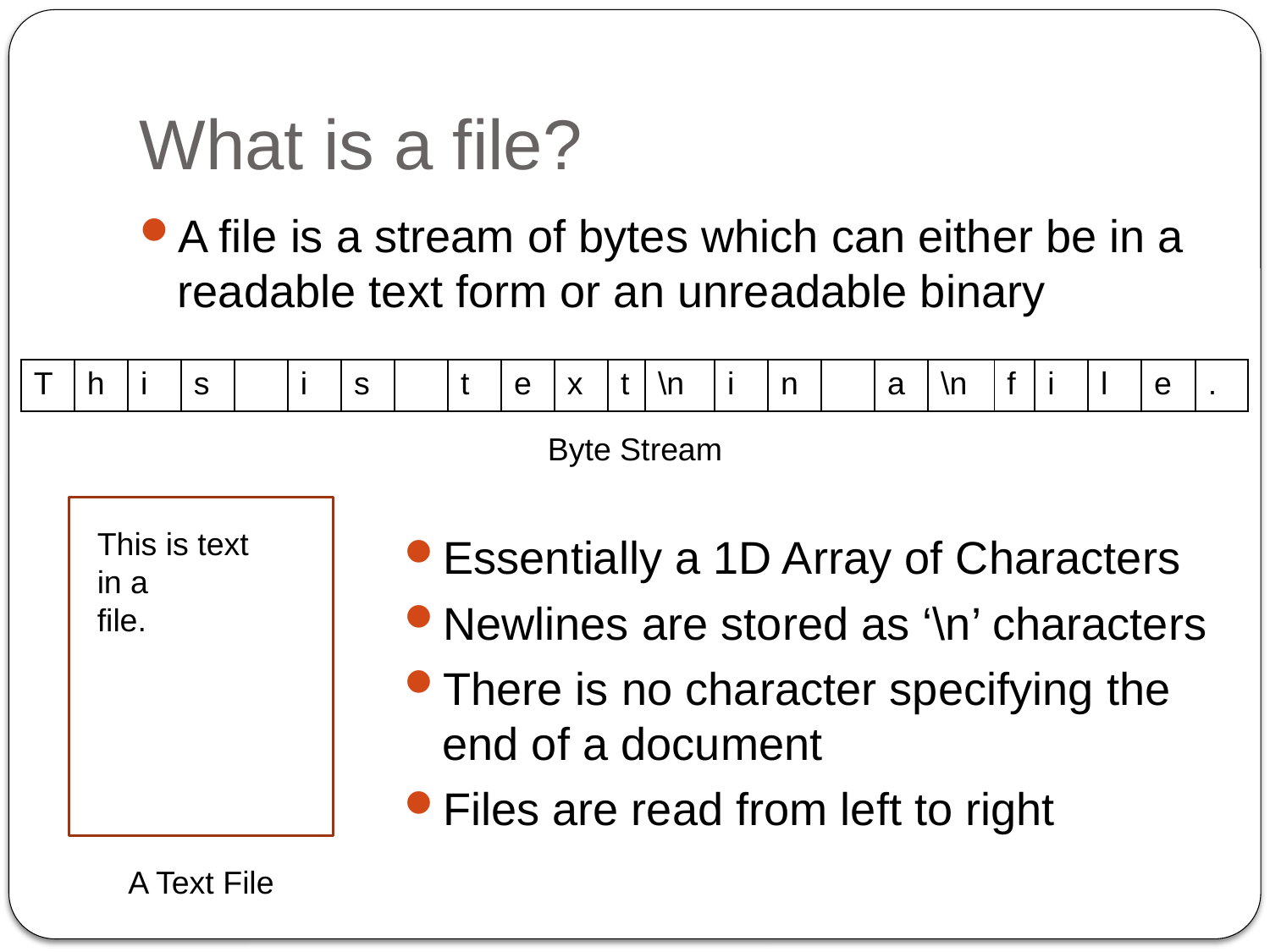

# What is a file?
A file is a stream of bytes which can either be in a readable text form or an unreadable binary
| T | h | i | s |  | i | s |  | t | e | x | t | \n | i | n |  | a | \n | f | i | l | e | . |
| --- | --- | --- | --- | --- | --- | --- | --- | --- | --- | --- | --- | --- | --- | --- | --- | --- | --- | --- | --- | --- | --- | --- |
Byte Stream

This is text
in a
file.
Essentially a 1D Array of Characters
Newlines are stored as ‘\n’ characters
There is no character specifying the end of a document
Files are read from left to right
A Text File